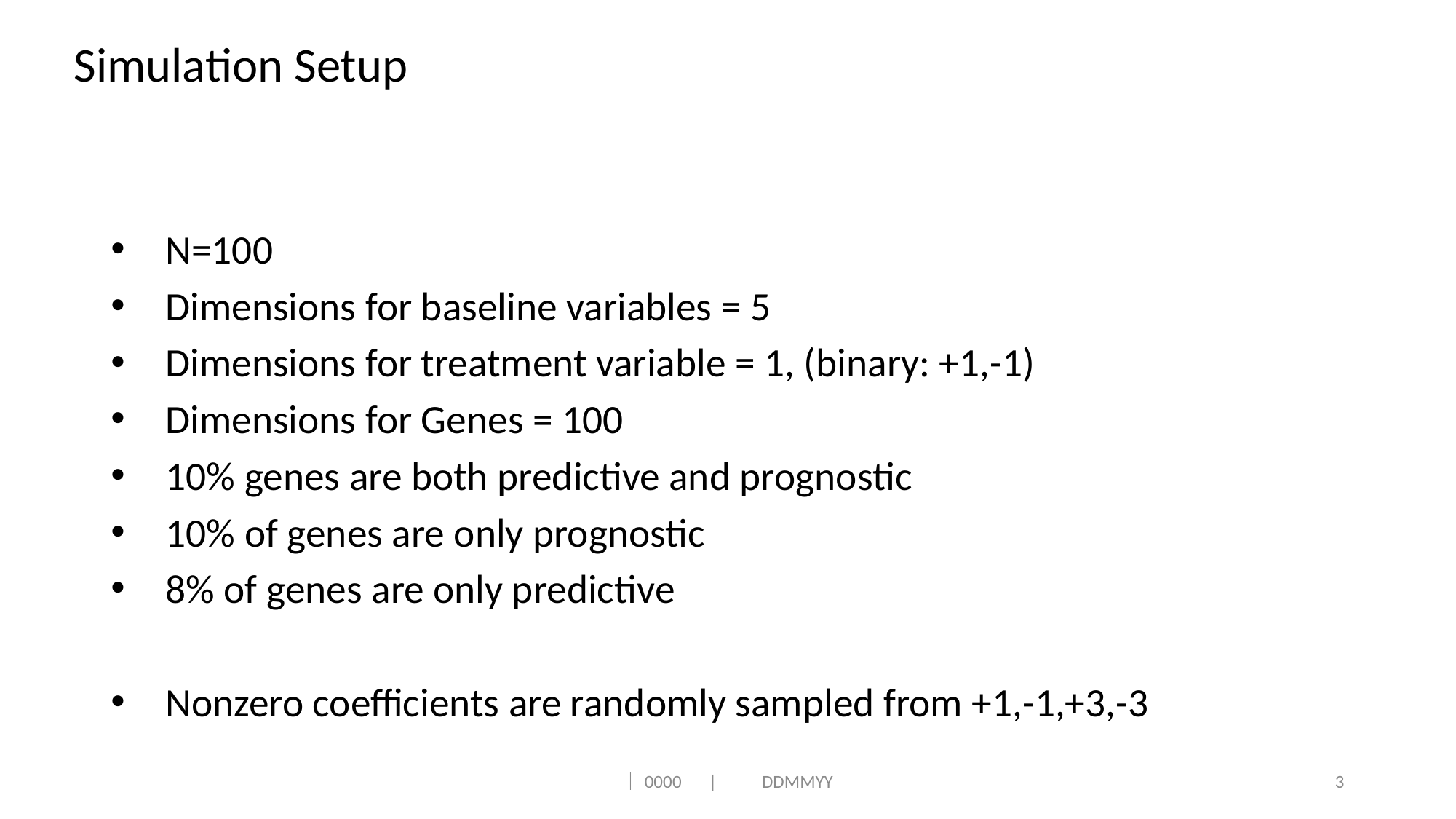

# Simulation Setup
N=100
Dimensions for baseline variables = 5
Dimensions for treatment variable = 1, (binary: +1,-1)
Dimensions for Genes = 100
10% genes are both predictive and prognostic
10% of genes are only prognostic
8% of genes are only predictive

Nonzero coefficients are randomly sampled from +1,-1,+3,-3

｜0000　|　　DDMMYY
3